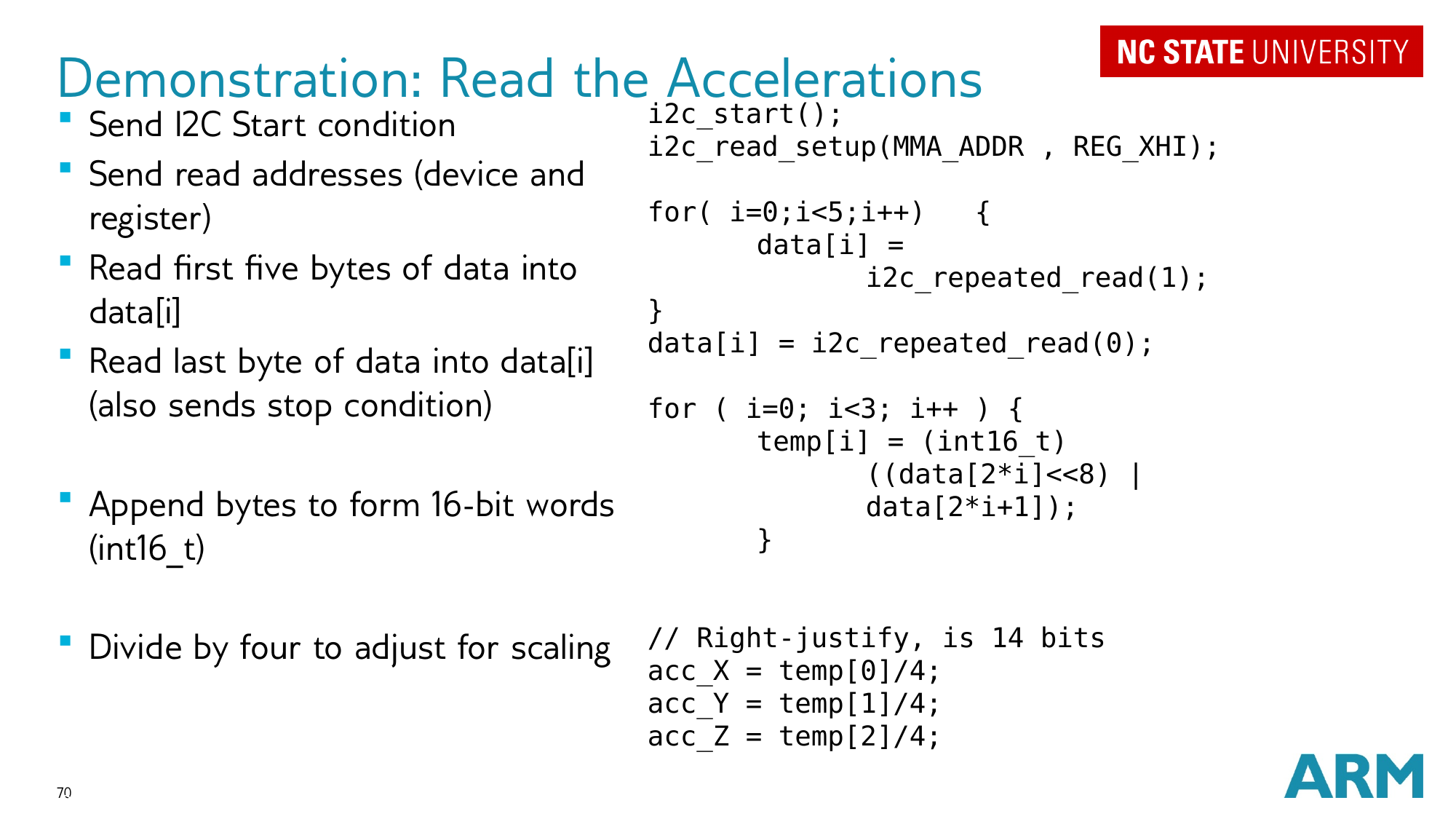

# Demonstration: Read the Accelerations
i2c_start();
i2c_read_setup(MMA_ADDR , REG_XHI);

for( i=0;i<5;i++)	{
	data[i] =
		i2c_repeated_read(1);
}
data[i] = i2c_repeated_read(0);

for ( i=0; i<3; i++ ) {
	temp[i] = (int16_t)
		((data[2*i]<<8) |
		data[2*i+1]);
	}

// Right-justify, is 14 bits
acc_X = temp[0]/4;
acc_Y = temp[1]/4;
acc_Z = temp[2]/4;
Send I2C Start condition
Send read addresses (device and register)
Read first five bytes of data into data[i]
Read last byte of data into data[i] (also sends stop condition)

Append bytes to form 16-bit words (int16_t)

Divide by four to adjust for scaling